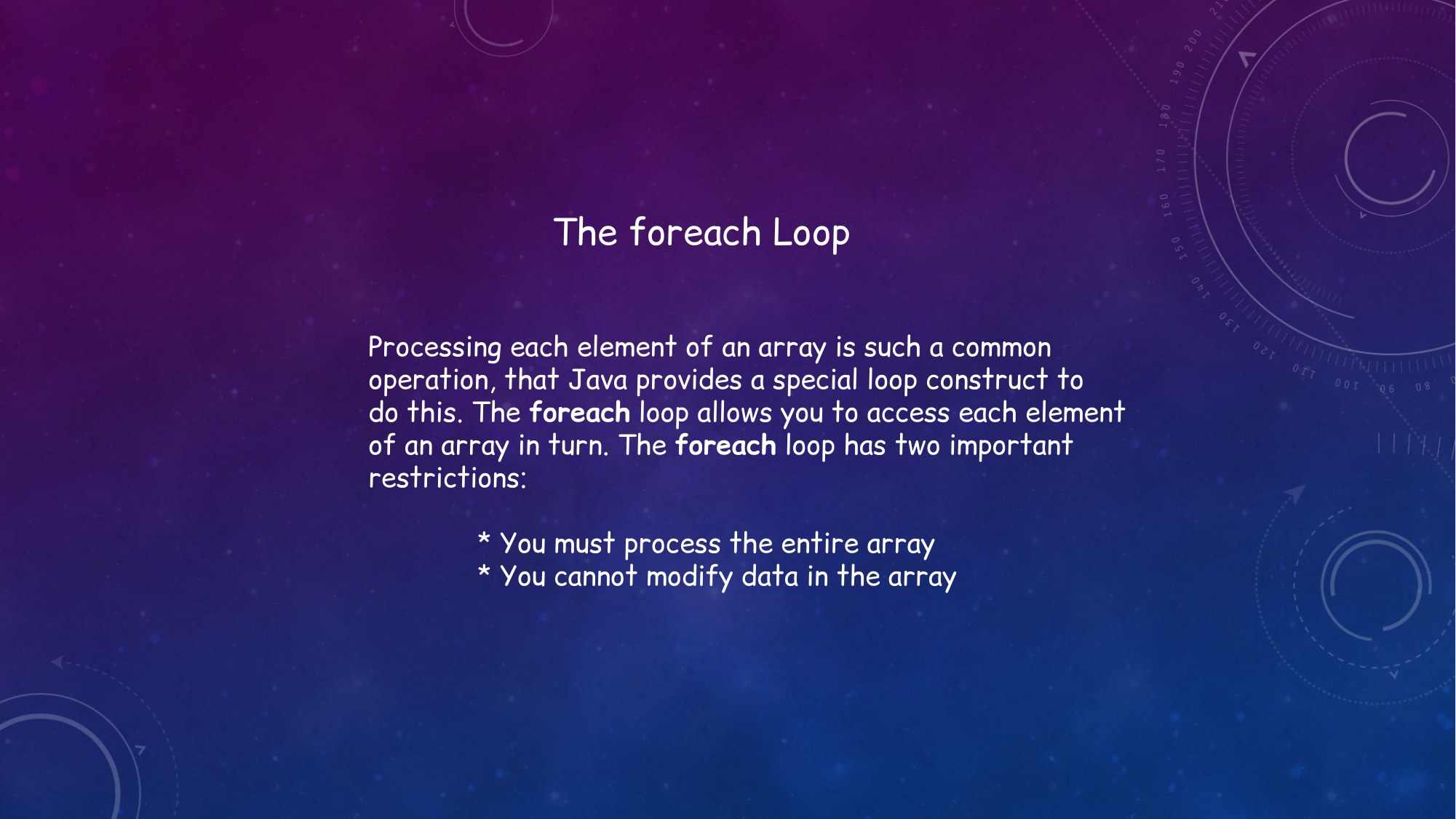

The foreach Loop
Processing each element of an array is such a common
operation, that Java provides a special loop construct to
do this. The foreach loop allows you to access each element
of an array in turn. The foreach loop has two important
restrictions:

	* You must process the entire array
	* You cannot modify data in the array